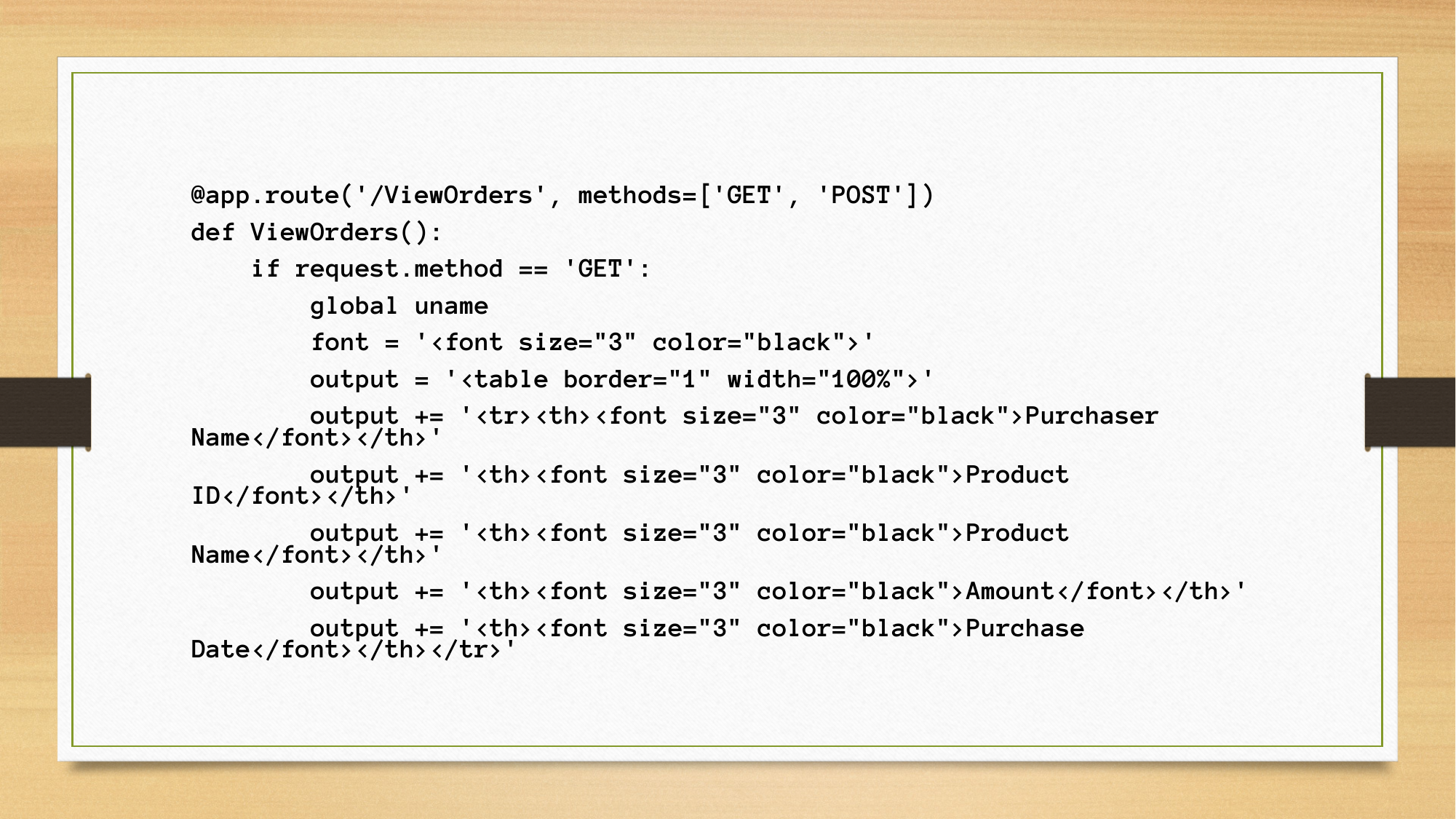

@app.route('/ViewOrders', methods=['GET', 'POST'])
def ViewOrders():
    if request.method == 'GET':
        global uname
        font = '<font size="3" color="black">'
        output = '<table border="1" width="100%">'
        output += '<tr><th><font size="3" color="black">Purchaser Name</font></th>'
        output += '<th><font size="3" color="black">Product ID</font></th>'
        output += '<th><font size="3" color="black">Product Name</font></th>'
        output += '<th><font size="3" color="black">Amount</font></th>'
        output += '<th><font size="3" color="black">Purchase Date</font></th></tr>'